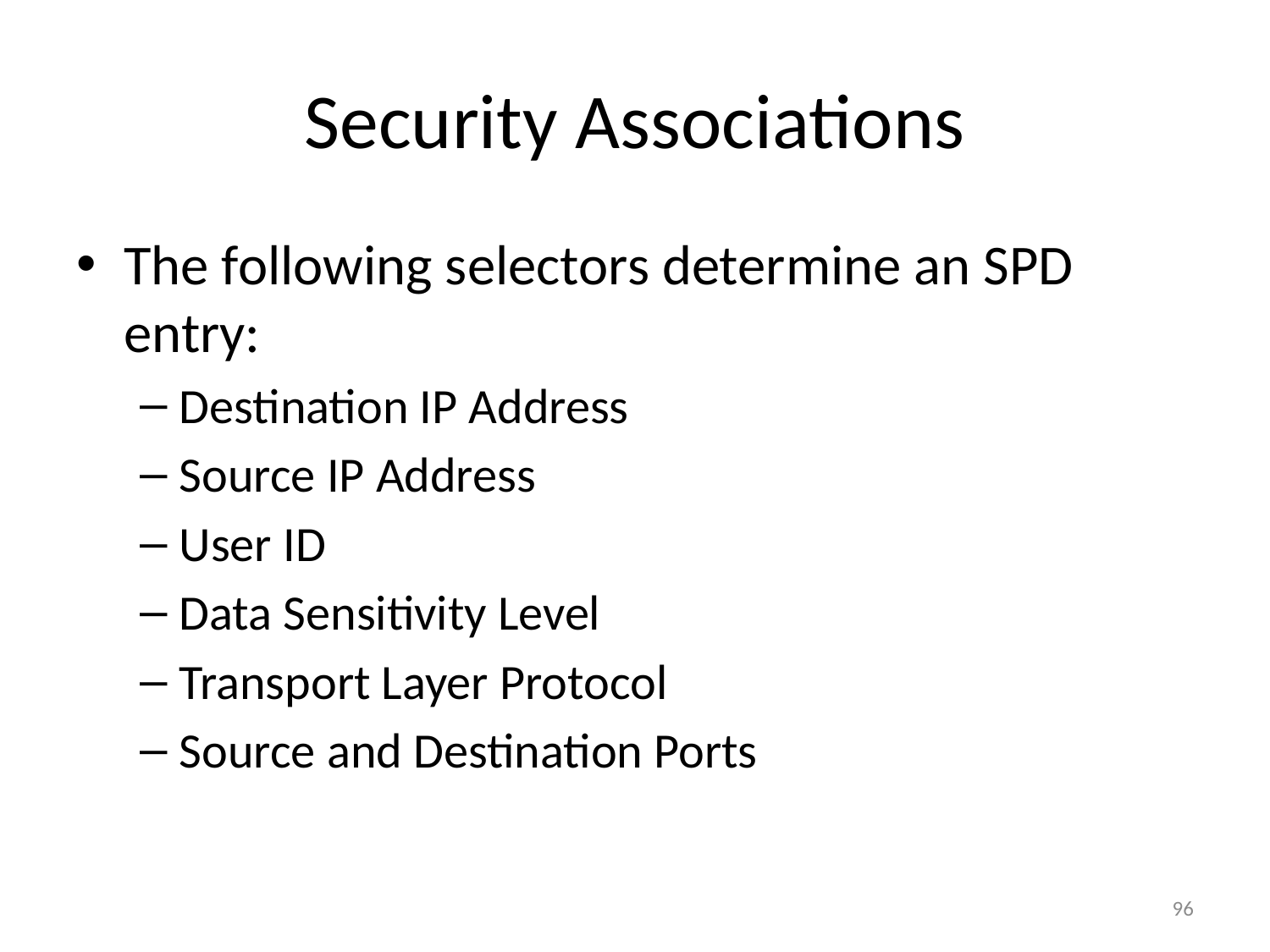

# Security Associations
The following selectors determine an SPD entry:
Destination IP Address
Source IP Address
User ID
Data Sensitivity Level
Transport Layer Protocol
Source and Destination Ports
96